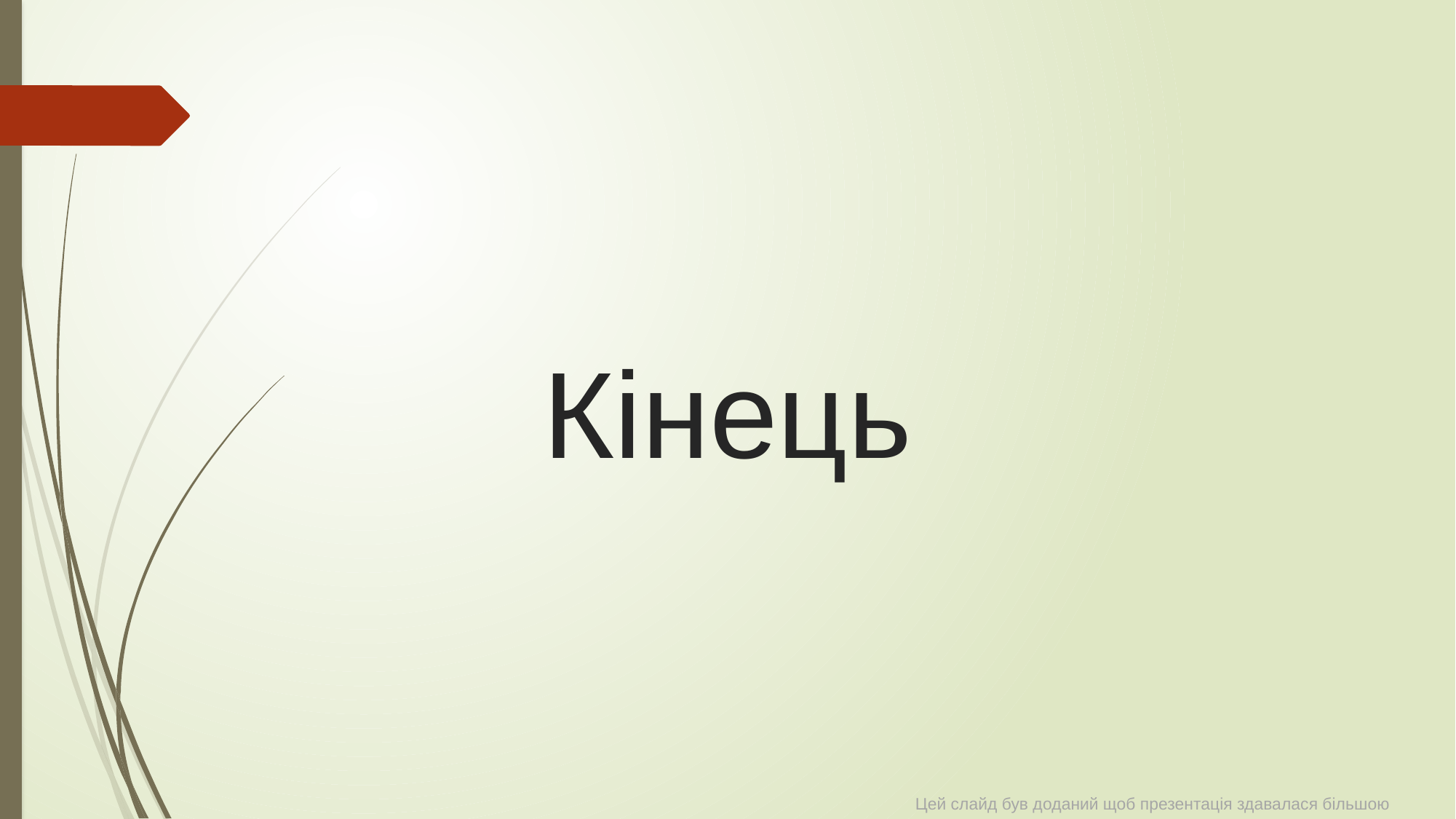

# Кінець
Цей слайд був доданий щоб презентація здавалася більшою